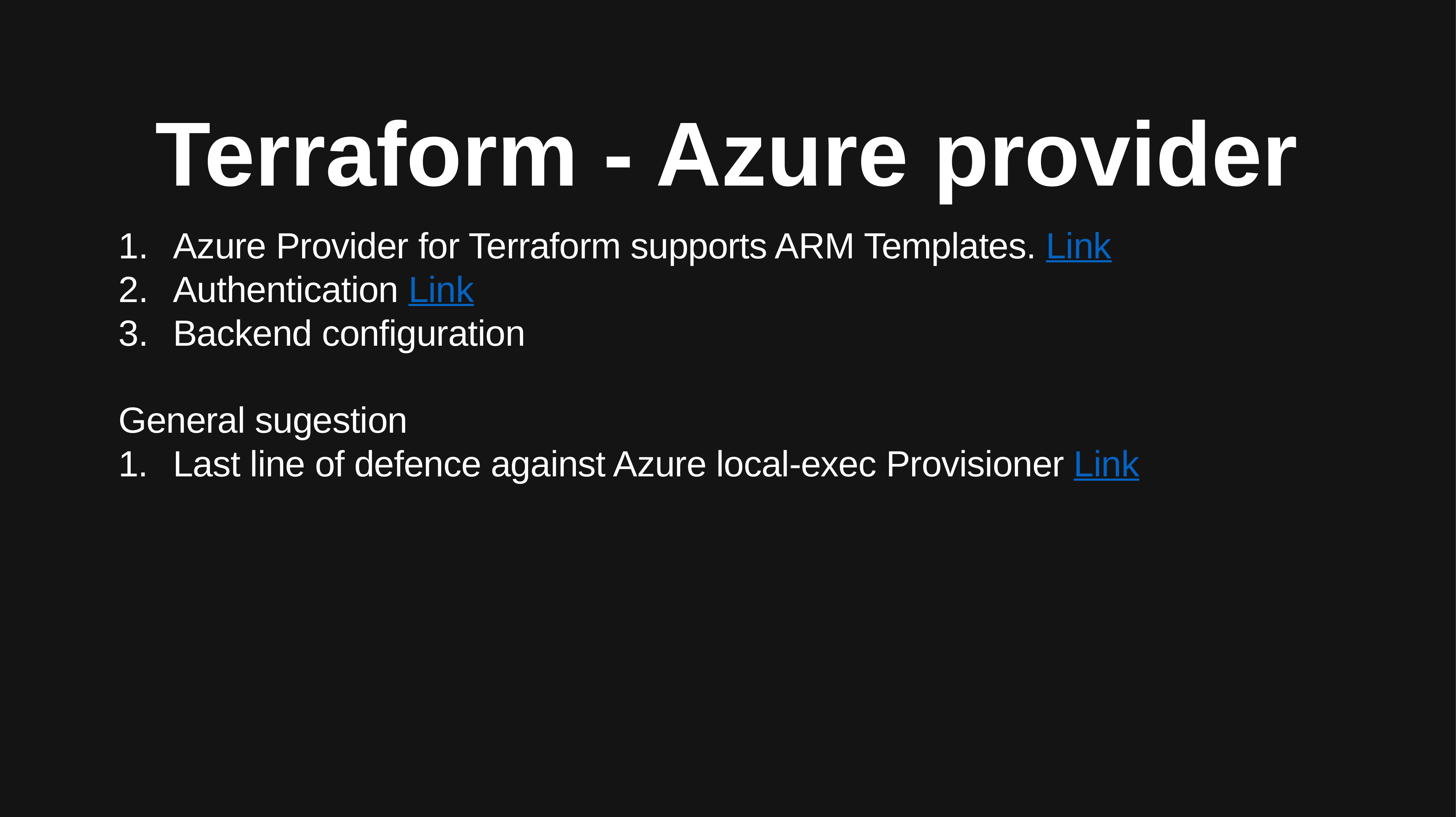

# Terraform - Azure provider
Azure Provider for Terraform supports ARM Templates. Link
Authentication Link
Backend configuration

General sugestion
1. 	Last line of defence against Azure local-exec Provisioner Link